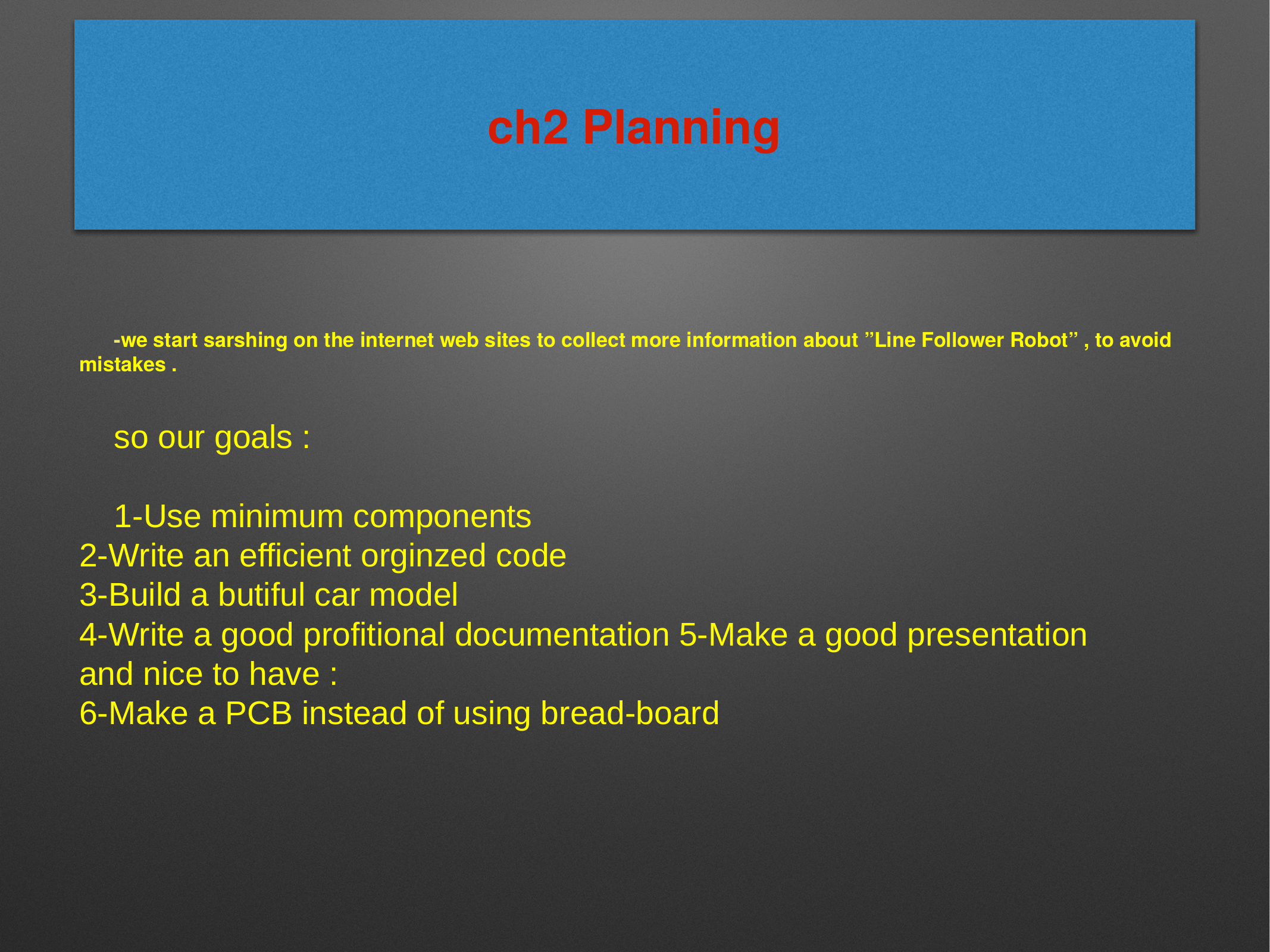

# ch2 Planning

-we start sarshing on the internet web sites to collect more information about ”Line Follower Robot” , to avoid mistakes .
so our goals :
1-Use minimum components
2-Write an efficient orginzed code
3-Build a butiful car model
4-Write a good profitional documentation 5-Make a good presentation
and nice to have :
6-Make a PCB instead of using bread-board
7